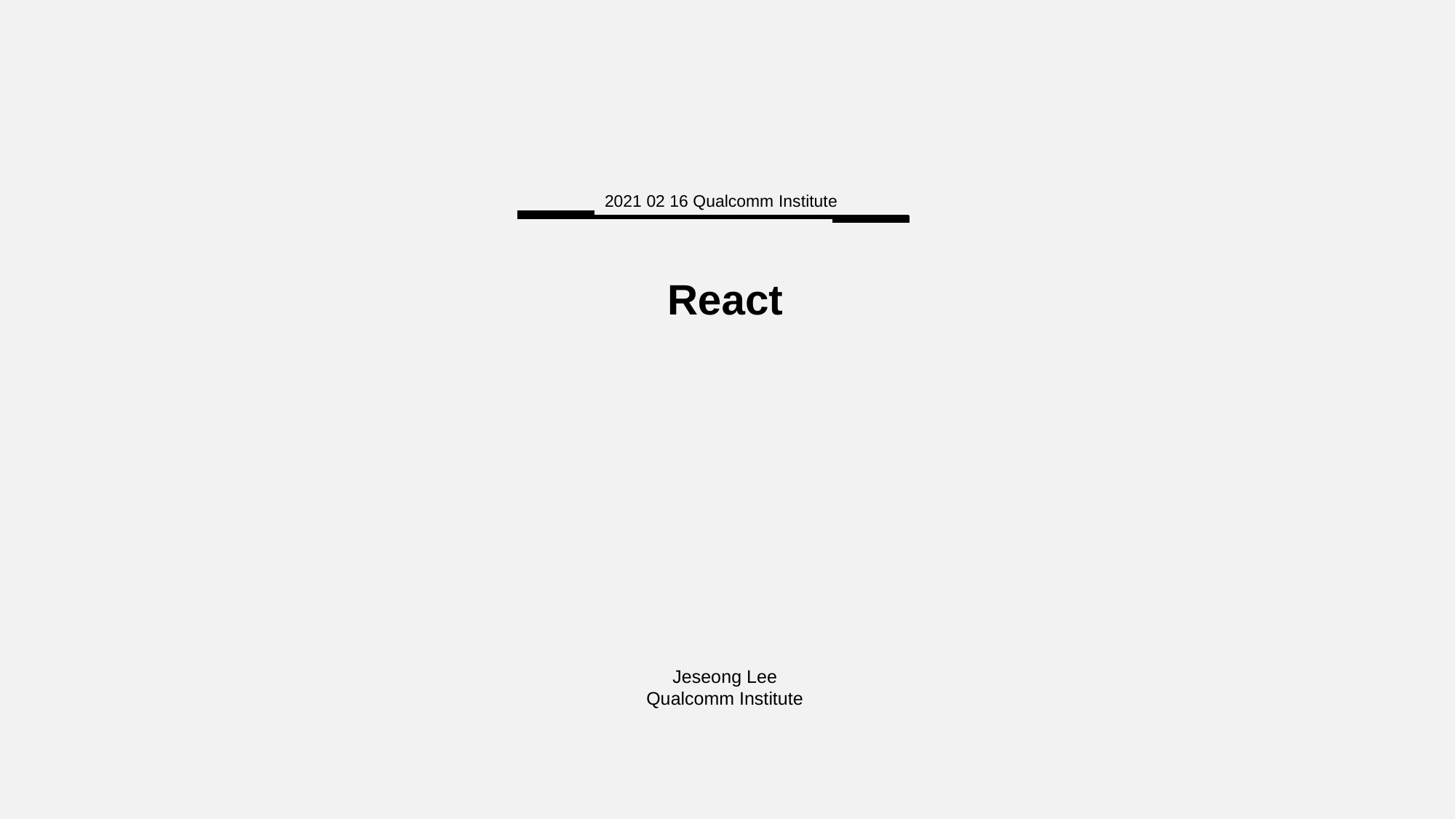

2021 02 16 Qualcomm Institute

React
Jeseong Lee
Qualcomm Institute